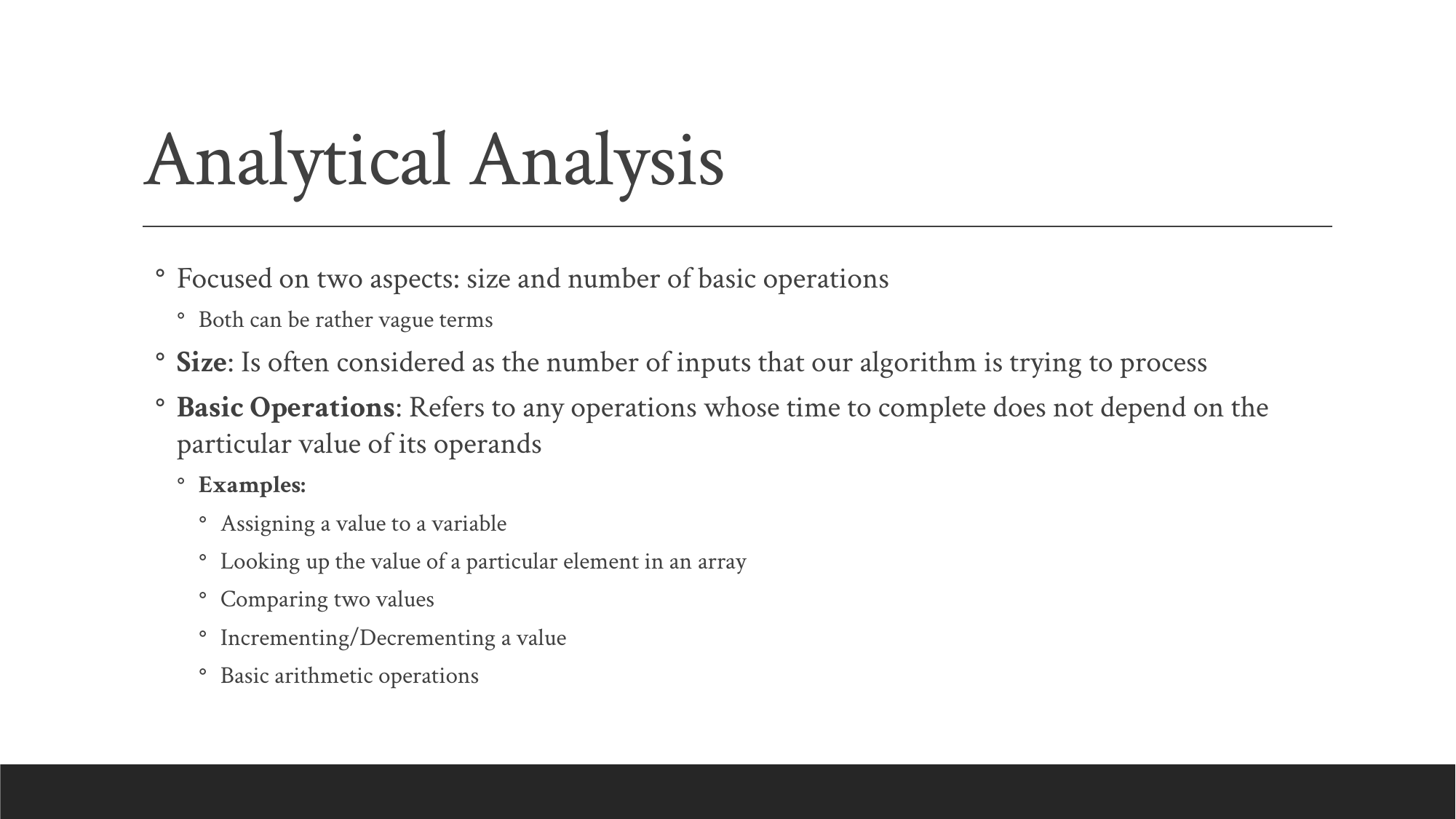

# Analytical Analysis
Focused on two aspects: size and number of basic operations
Both can be rather vague terms
Size: Is often considered as the number of inputs that our algorithm is trying to process
Basic Operations: Refers to any operations whose time to complete does not depend on the particular value of its operands
Examples:
Assigning a value to a variable
Looking up the value of a particular element in an array
Comparing two values
Incrementing/Decrementing a value
Basic arithmetic operations